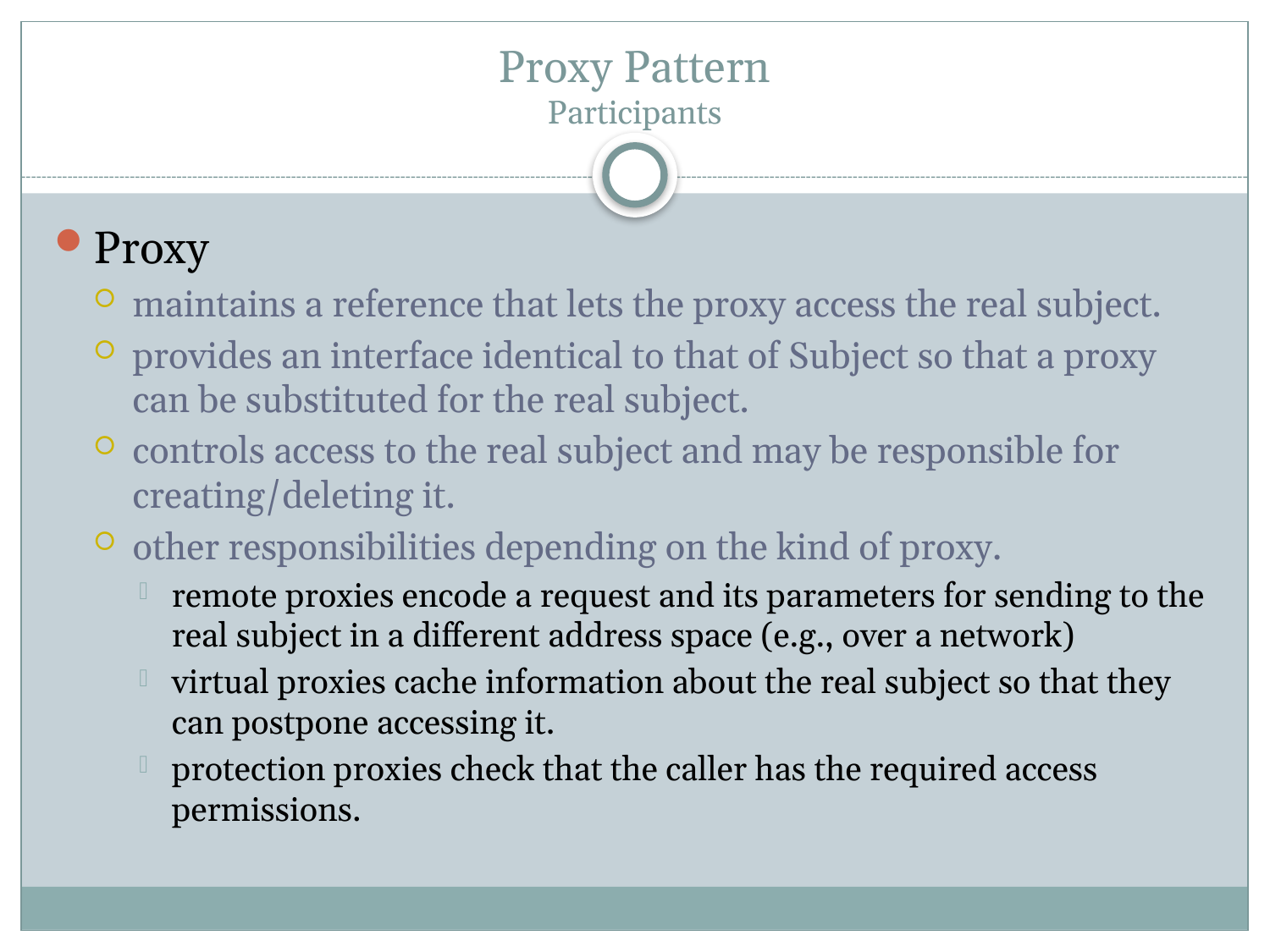

# Proxy Pattern Participants
Proxy
maintains a reference that lets the proxy access the real subject.
provides an interface identical to that of Subject so that a proxy can be substituted for the real subject.
controls access to the real subject and may be responsible for creating/deleting it.
other responsibilities depending on the kind of proxy.
remote proxies encode a request and its parameters for sending to the real subject in a different address space (e.g., over a network)
virtual proxies cache information about the real subject so that they can postpone accessing it.
protection proxies check that the caller has the required access permissions.